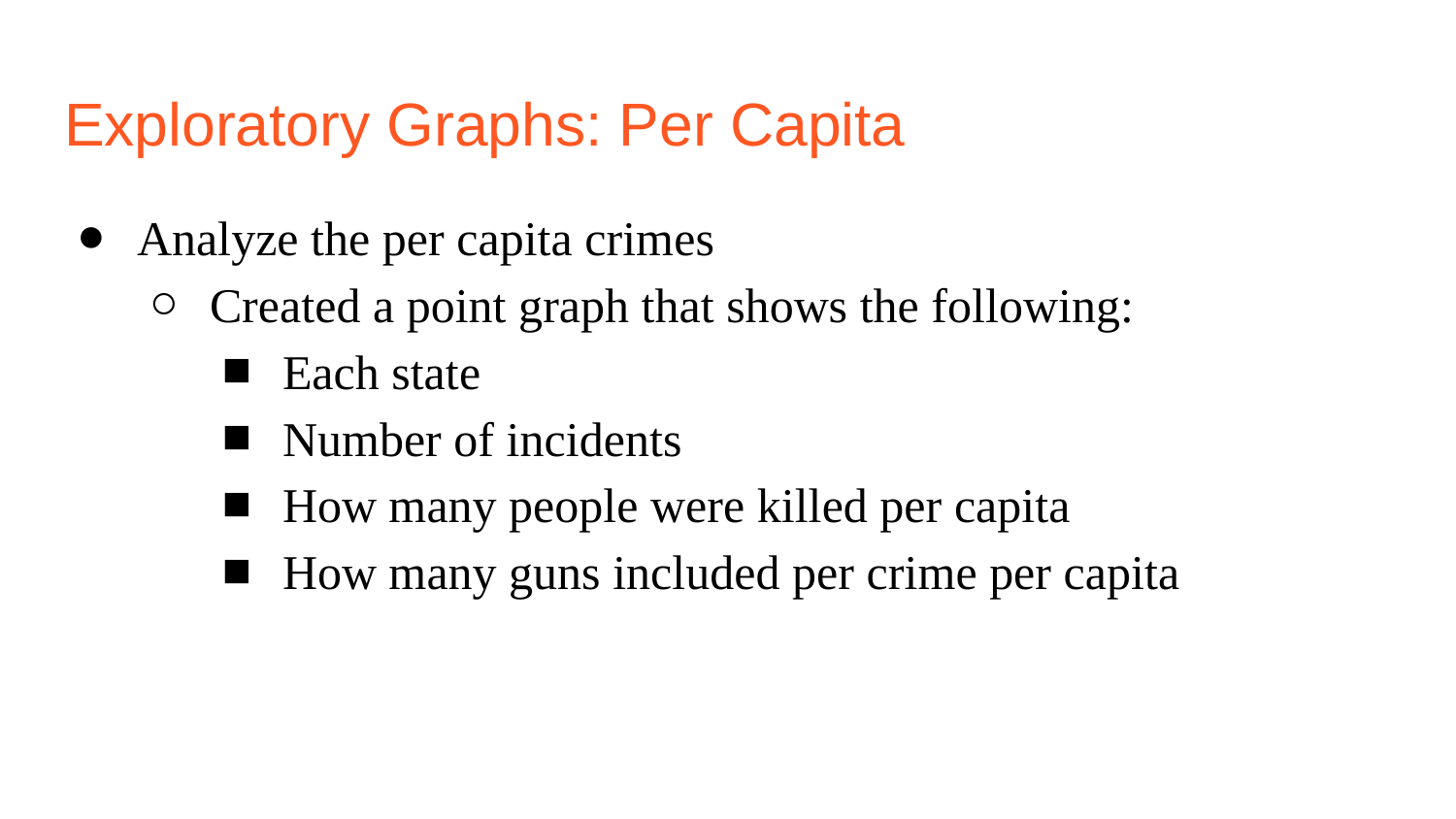

# Exploratory Graphs: Per Capita
Analyze the per capita crimes
Created a point graph that shows the following:
Each state
Number of incidents
How many people were killed per capita
How many guns included per crime per capita